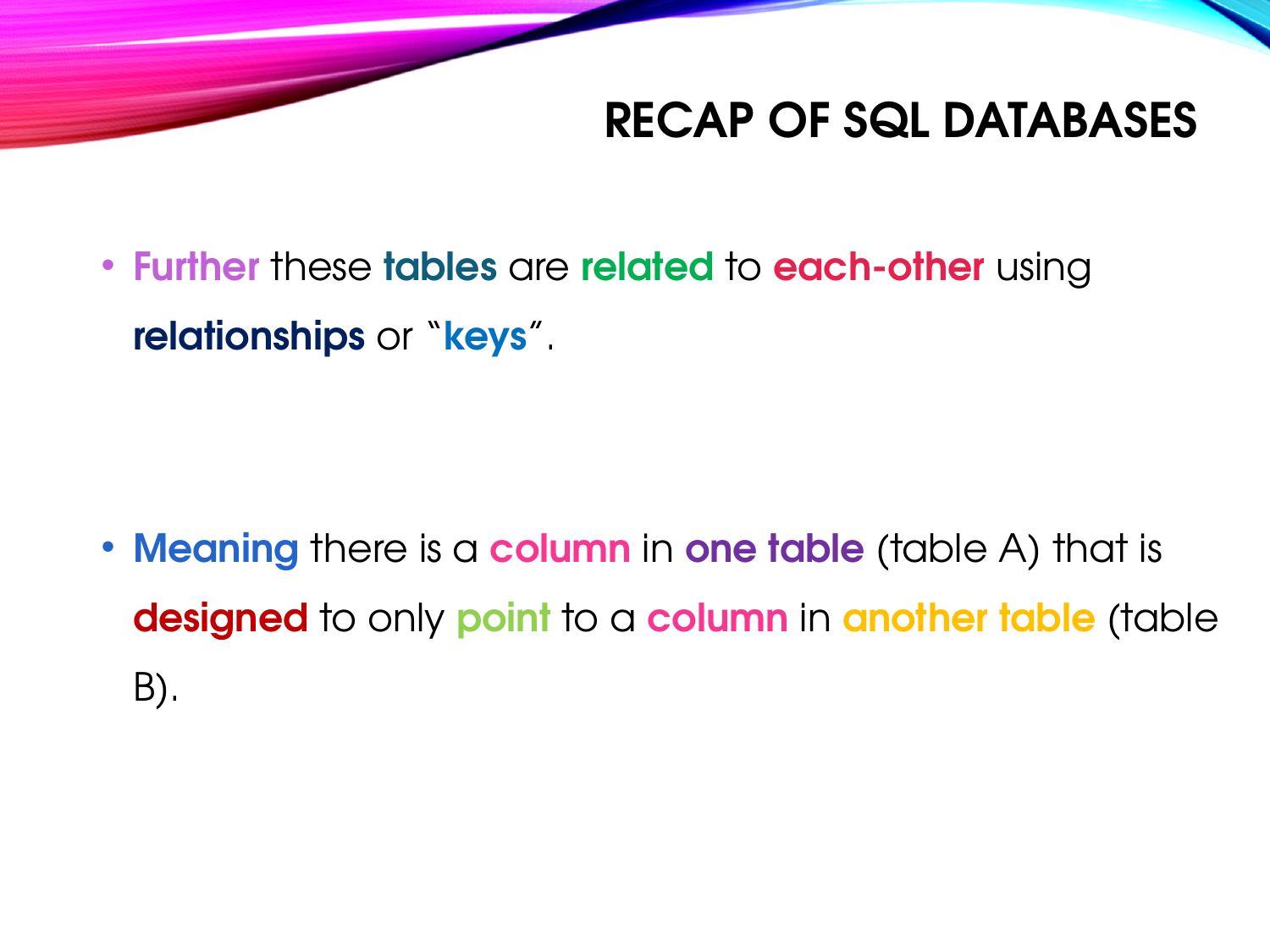

# Recap of sql databases
Further these tables are related to each-other using relationships or “keys”.

Meaning there is a column in one table (table A) that is designed to only point to a column in another table (table B).